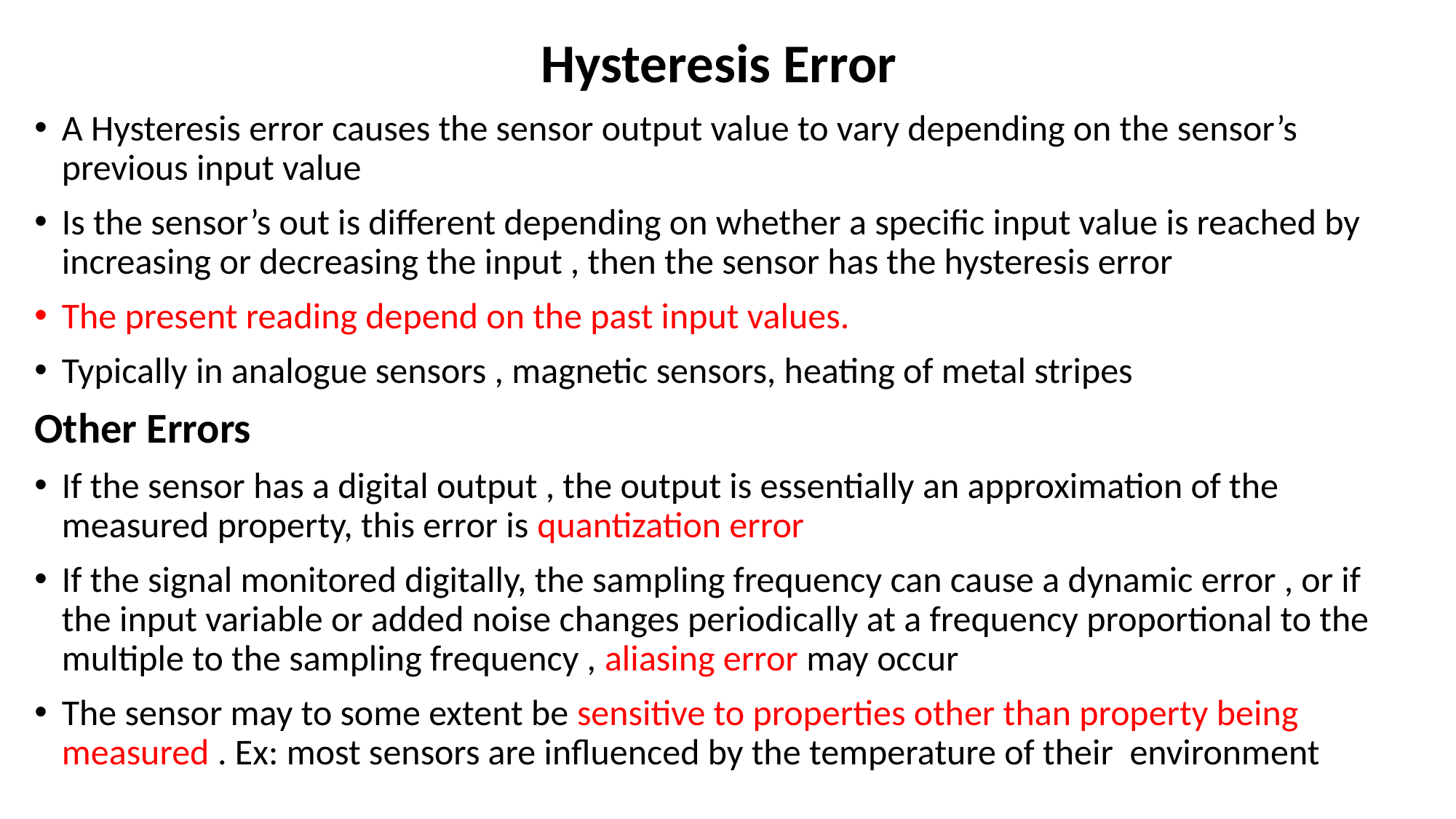

Hysteresis Error
A Hysteresis error causes the sensor output value to vary depending on the sensor’s previous input value
Is the sensor’s out is different depending on whether a specific input value is reached by increasing or decreasing the input , then the sensor has the hysteresis error
The present reading depend on the past input values.
Typically in analogue sensors , magnetic sensors, heating of metal stripes
Other Errors
If the sensor has a digital output , the output is essentially an approximation of the measured property, this error is quantization error
If the signal monitored digitally, the sampling frequency can cause a dynamic error , or if the input variable or added noise changes periodically at a frequency proportional to the multiple to the sampling frequency , aliasing error may occur
The sensor may to some extent be sensitive to properties other than property being measured . Ex: most sensors are influenced by the temperature of their  environment